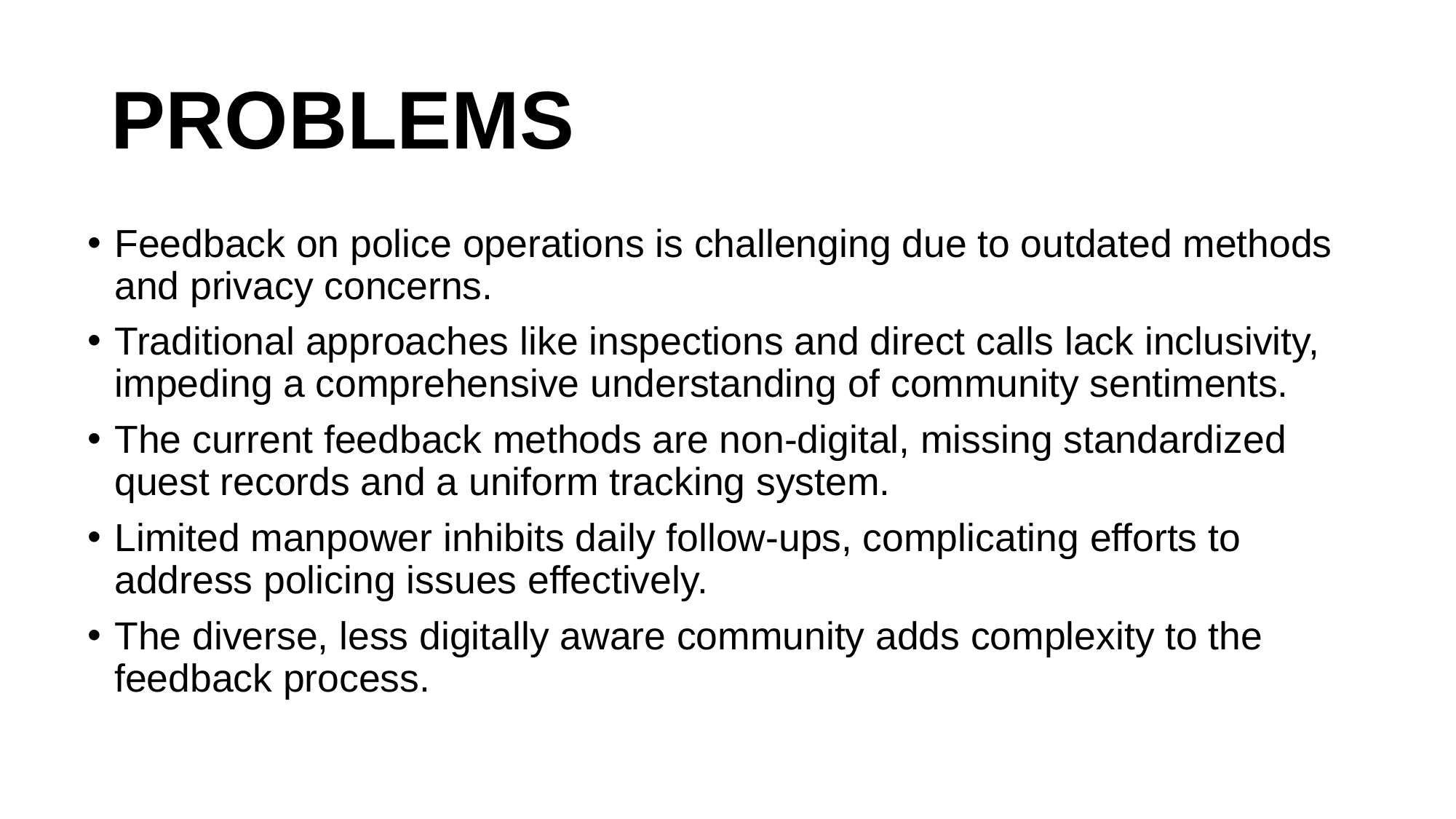

# PROBLEMS​
Feedback on police operations is challenging due to outdated methods and privacy concerns.​
Traditional approaches like inspections and direct calls lack inclusivity, impeding a comprehensive understanding of community sentiments.​
The current feedback methods are non-digital, missing standardized quest records and a uniform tracking system.​
Limited manpower inhibits daily follow-ups, complicating efforts to address policing issues effectively.​
The diverse, less digitally aware community adds complexity to the feedback process.​